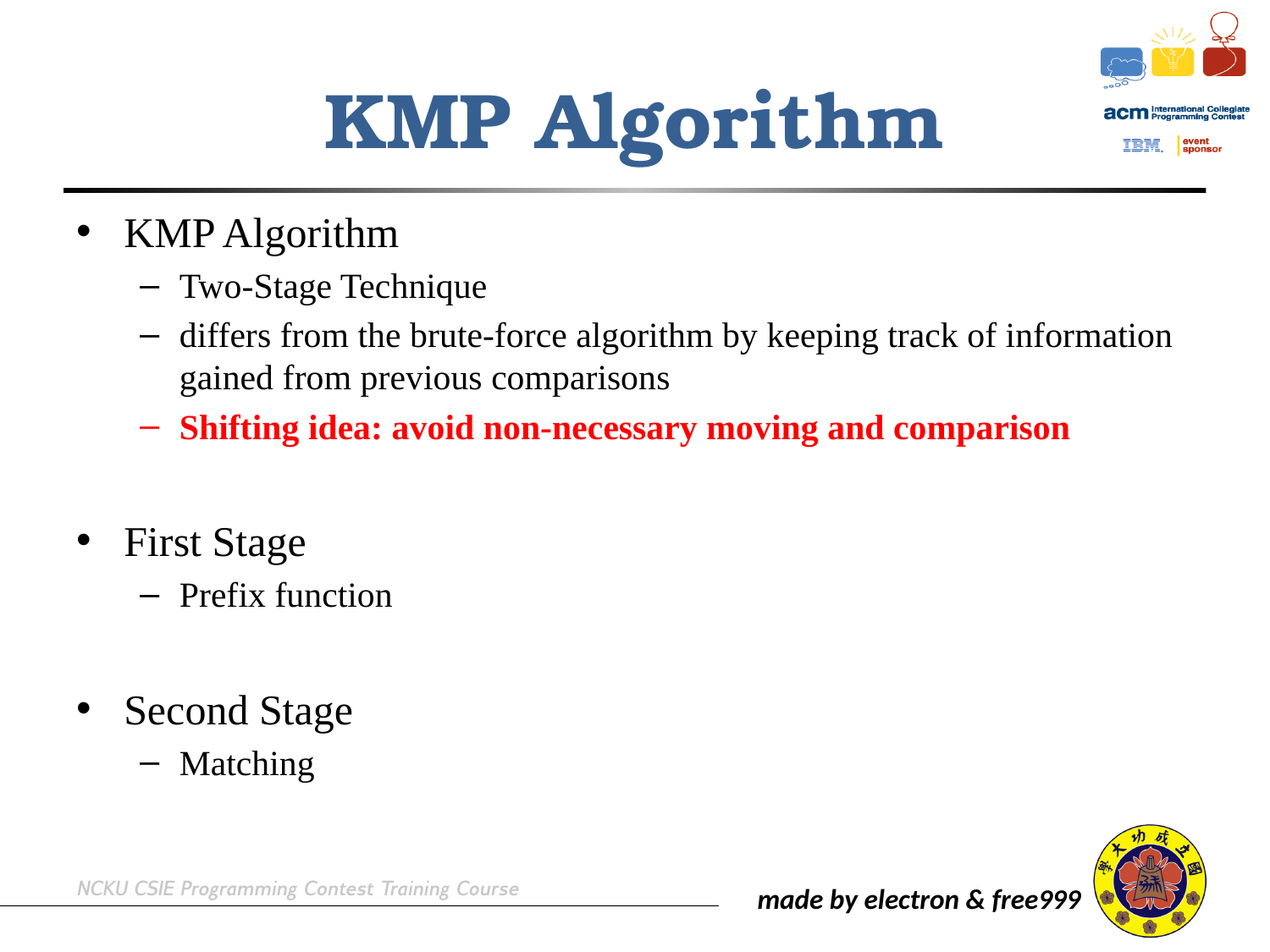

# KMP Algorithm
KMP Algorithm
Two-Stage Technique
differs from the brute-force algorithm by keeping track of information gained from previous comparisons
Shifting idea: avoid non-necessary moving and comparison

First Stage
Prefix function

Second Stage
Matching

NCKU CSIE Programming Contest Training Course